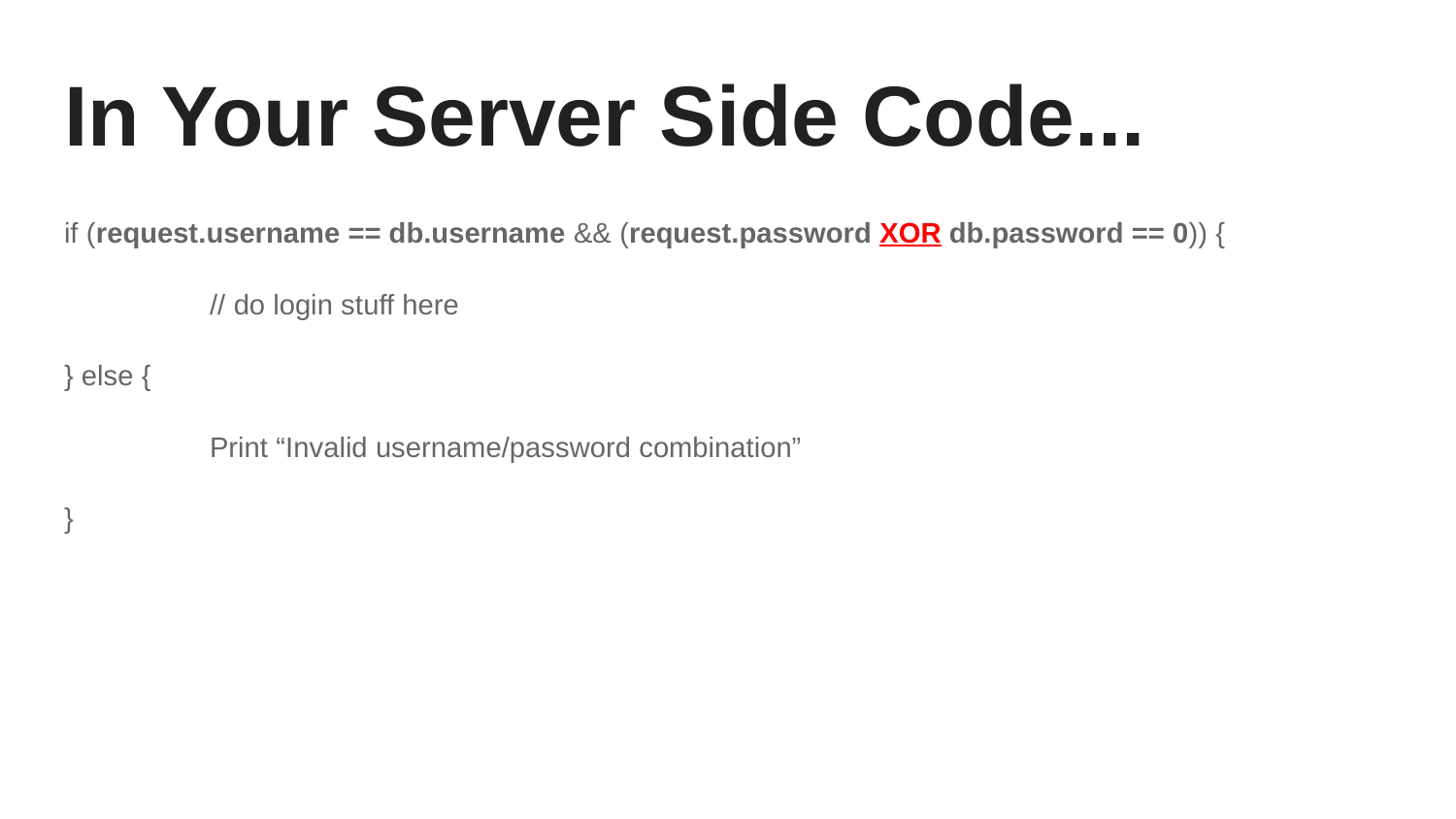

# In Your Server Side Code...
if (request.username == db.username && (request.password XOR db.password == 0)) {
	// do login stuff here
} else {
	Print “Invalid username/password combination”
}